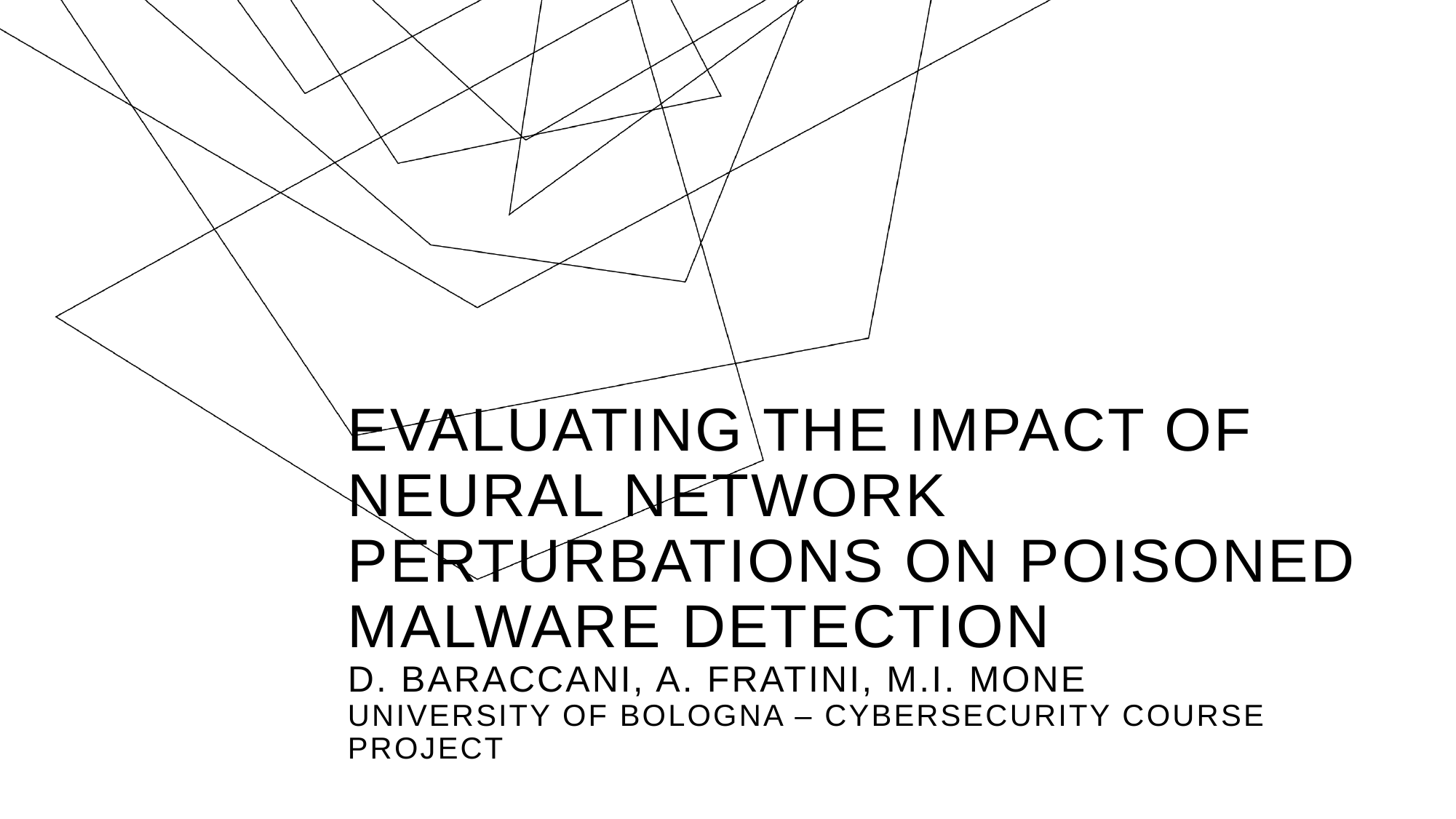

# Evaluating the Impact of Neural Network Perturbations on Poisoned Malware Detection d. baraccani, a. fratini, m.I. mone university of bologna – cybersecurity course project